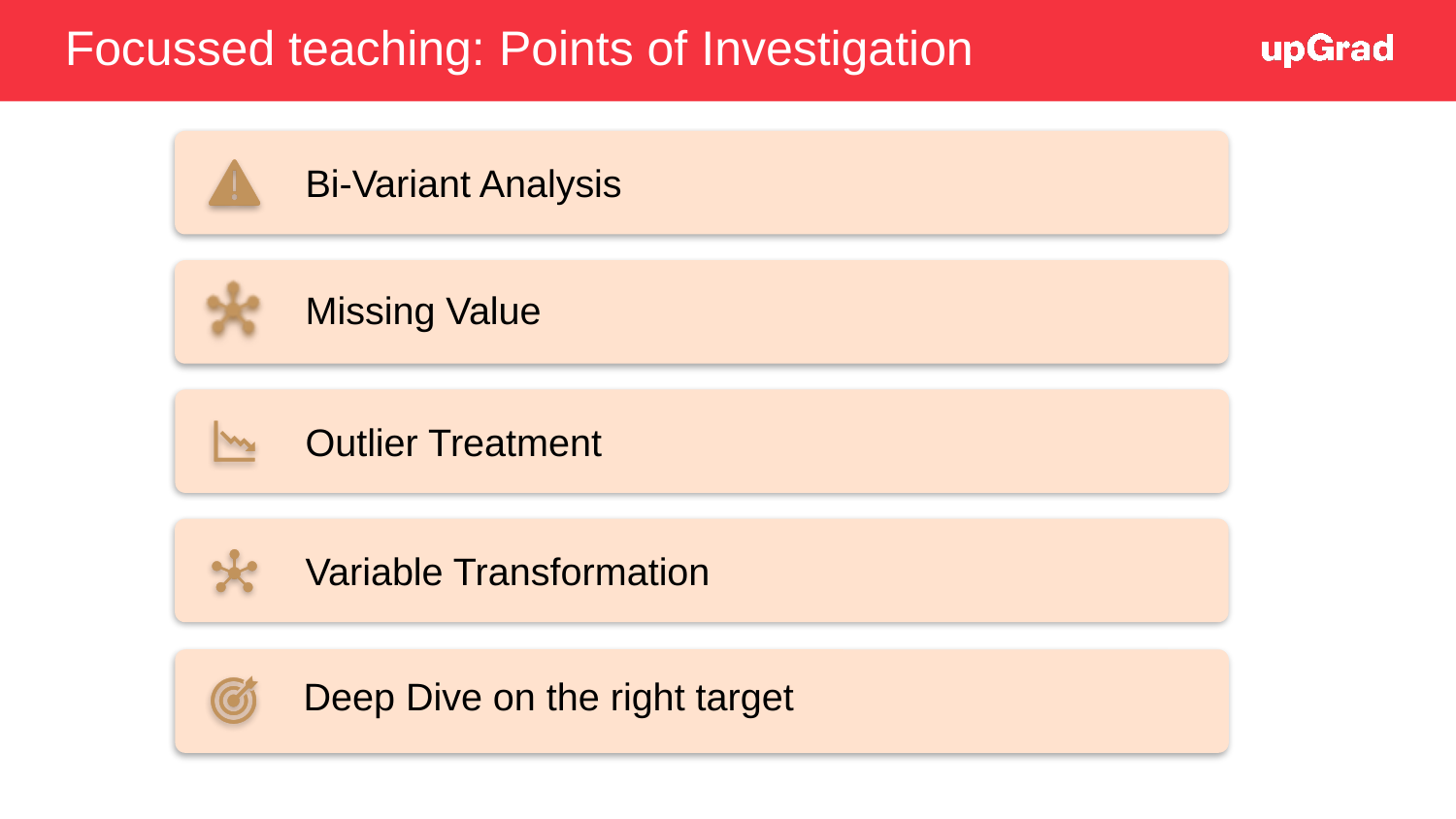

# Focussed teaching: Points of Investigation
Bi-Variant Analysis
Missing Value
Outlier Treatment
Variable Transformation
Deep Dive on the right target